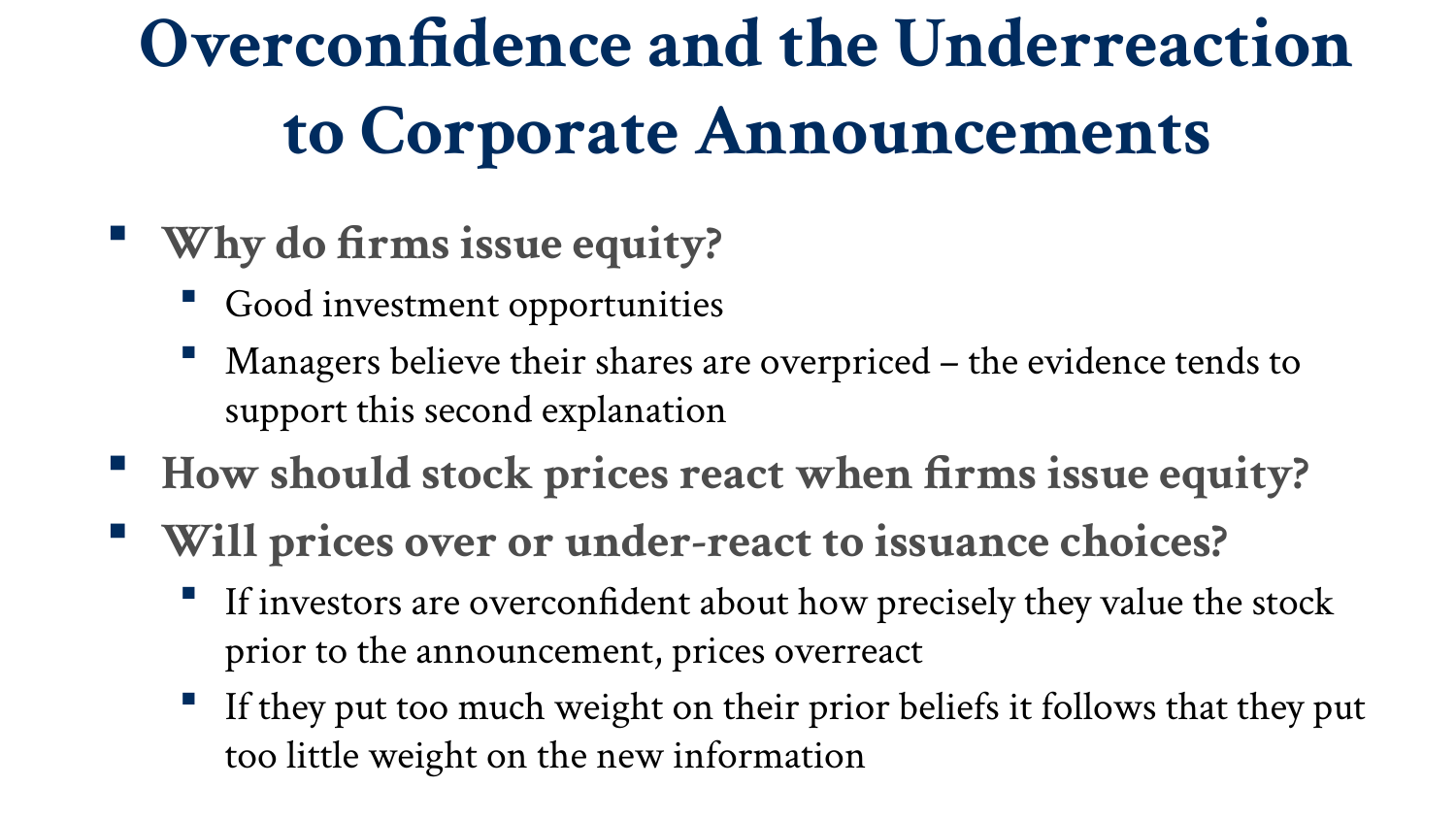

# Overconfidence and the Underreaction to Corporate Announcements
Why do firms issue equity?
Good investment opportunities
Managers believe their shares are overpriced – the evidence tends to support this second explanation
How should stock prices react when firms issue equity?
Will prices over or under-react to issuance choices?
If investors are overconfident about how precisely they value the stock prior to the announcement, prices overreact
If they put too much weight on their prior beliefs it follows that they put too little weight on the new information